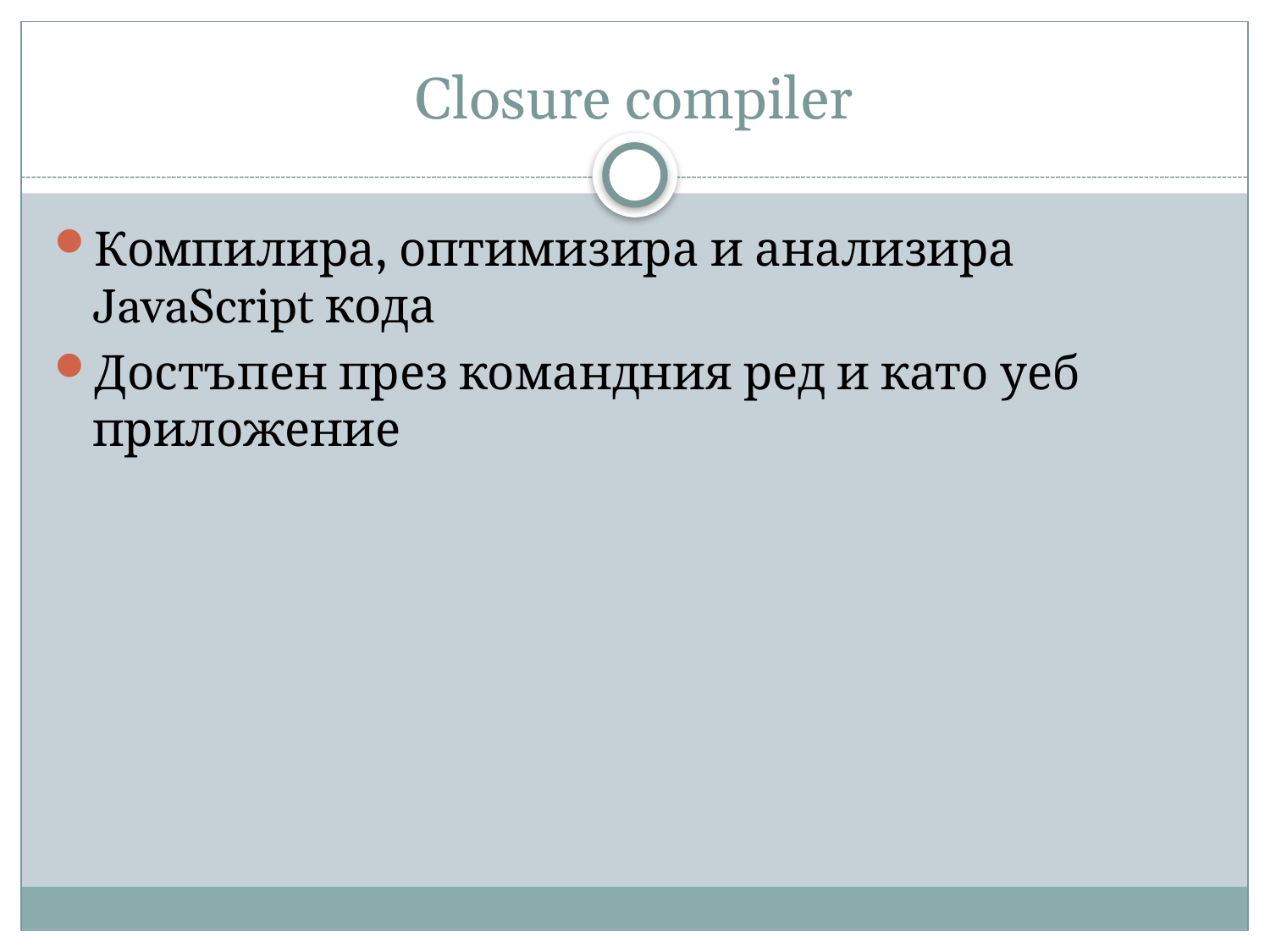

# Closure compiler
Компилира, оптимизира и анализира JavaScript кода
Достъпен през командния ред и като уеб приложение